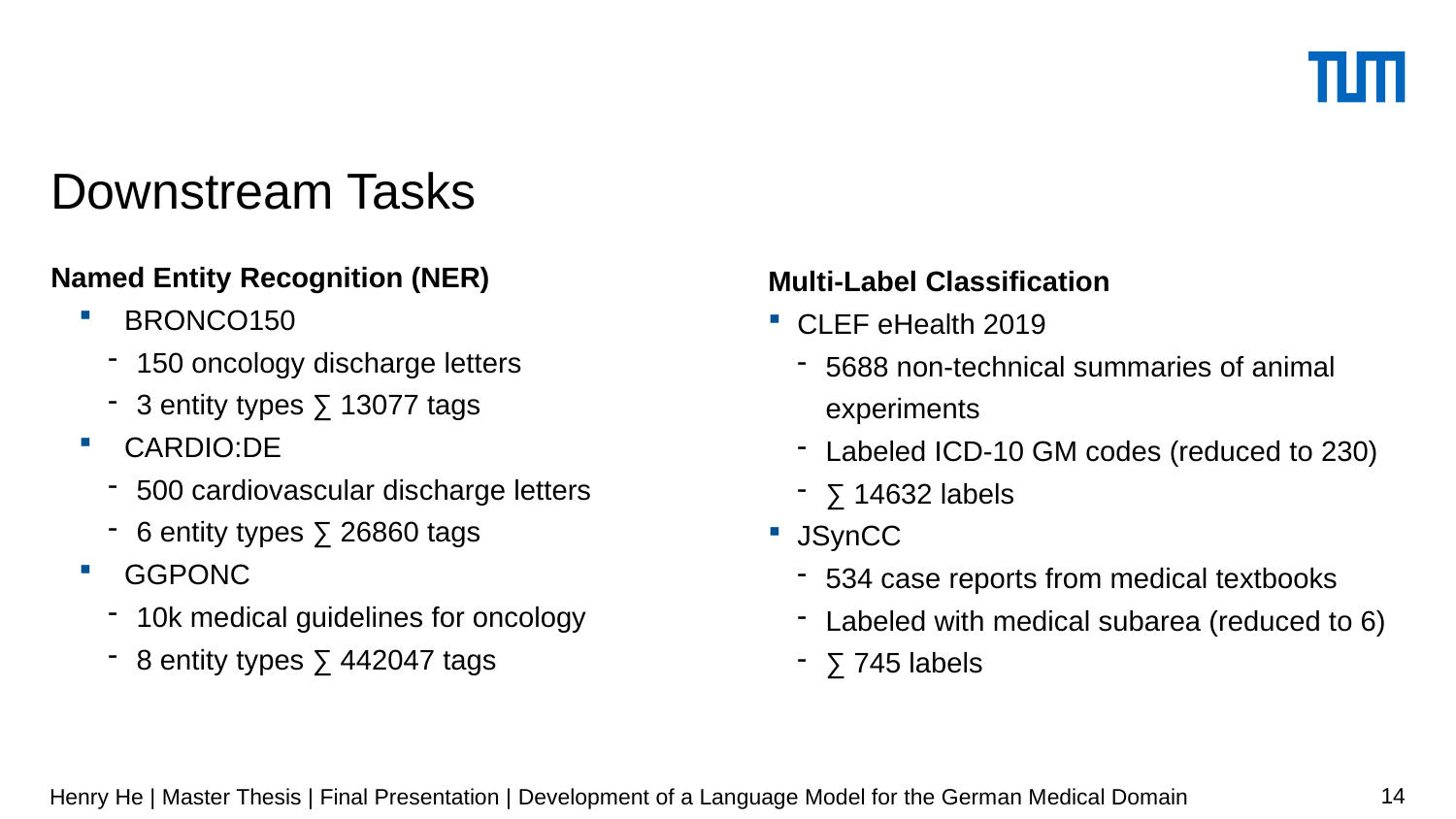

# Downstream Tasks
Named Entity Recognition (NER)
BRONCO150
150 oncology discharge letters
3 entity types ∑ 13077 tags
CARDIO:DE
500 cardiovascular discharge letters
6 entity types ∑ 26860 tags
GGPONC
10k medical guidelines for oncology
8 entity types ∑ 442047 tags
Multi-Label Classification
CLEF eHealth 2019
5688 non-technical summaries of animal experiments
Labeled ICD-10 GM codes (reduced to 230)
∑ 14632 labels
JSynCC
534 case reports from medical textbooks
Labeled with medical subarea (reduced to 6)
∑ 745 labels

Henry He | Master Thesis | Final Presentation | Development of a Language Model for the German Medical Domain
14